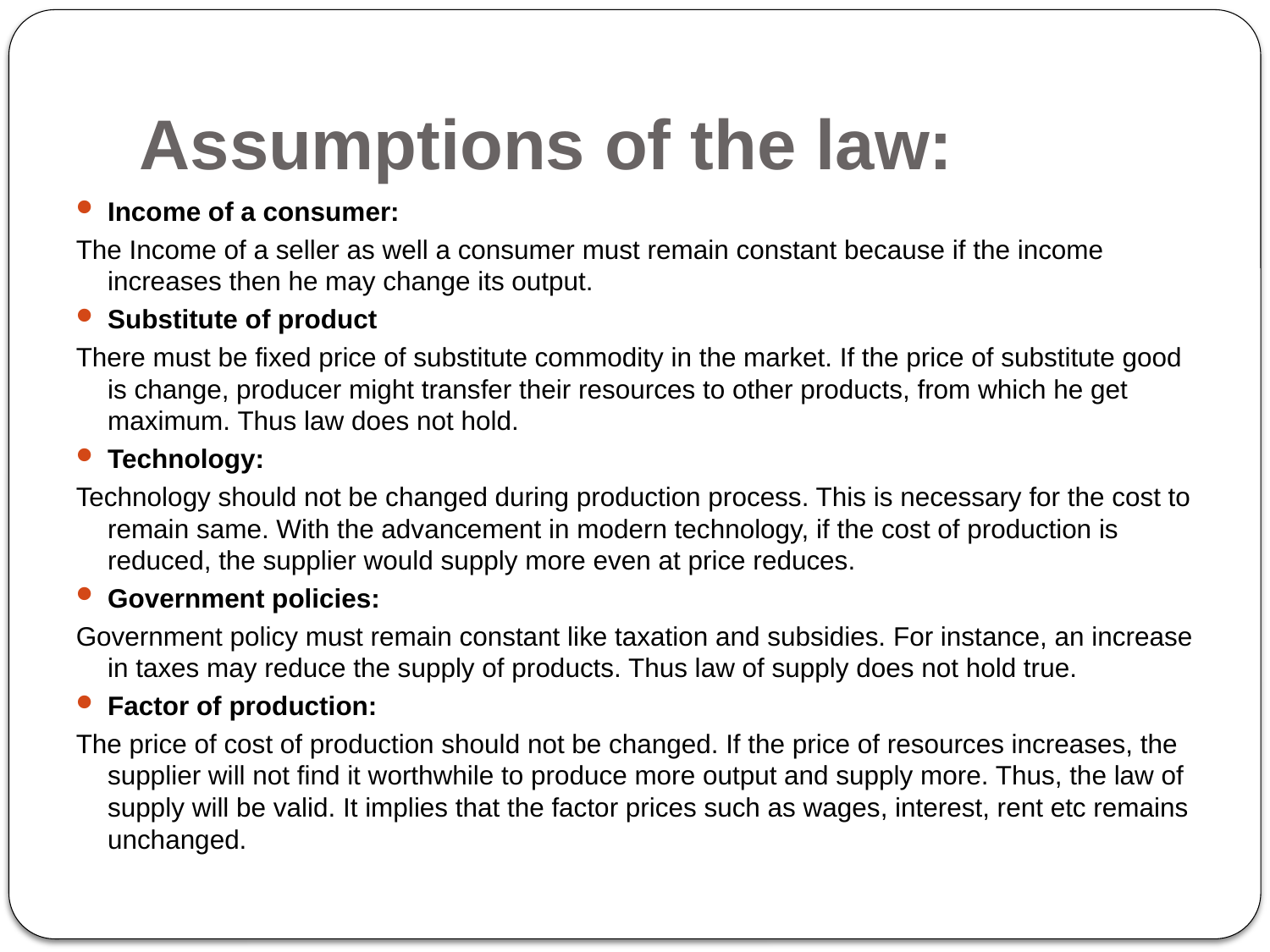

# Assumptions of the law:
Income of a consumer:
The Income of a seller as well a consumer must remain constant because if the income increases then he may change its output.
Substitute of product
There must be fixed price of substitute commodity in the market. If the price of substitute good is change, producer might transfer their resources to other products, from which he get maximum. Thus law does not hold.
Technology:
Technology should not be changed during production process. This is necessary for the cost to remain same. With the advancement in modern technology, if the cost of production is reduced, the supplier would supply more even at price reduces.
Government policies:
Government policy must remain constant like taxation and subsidies. For instance, an increase in taxes may reduce the supply of products. Thus law of supply does not hold true.
Factor of production:
The price of cost of production should not be changed. If the price of resources increases, the supplier will not find it worthwhile to produce more output and supply more. Thus, the law of supply will be valid. It implies that the factor prices such as wages, interest, rent etc remains unchanged.